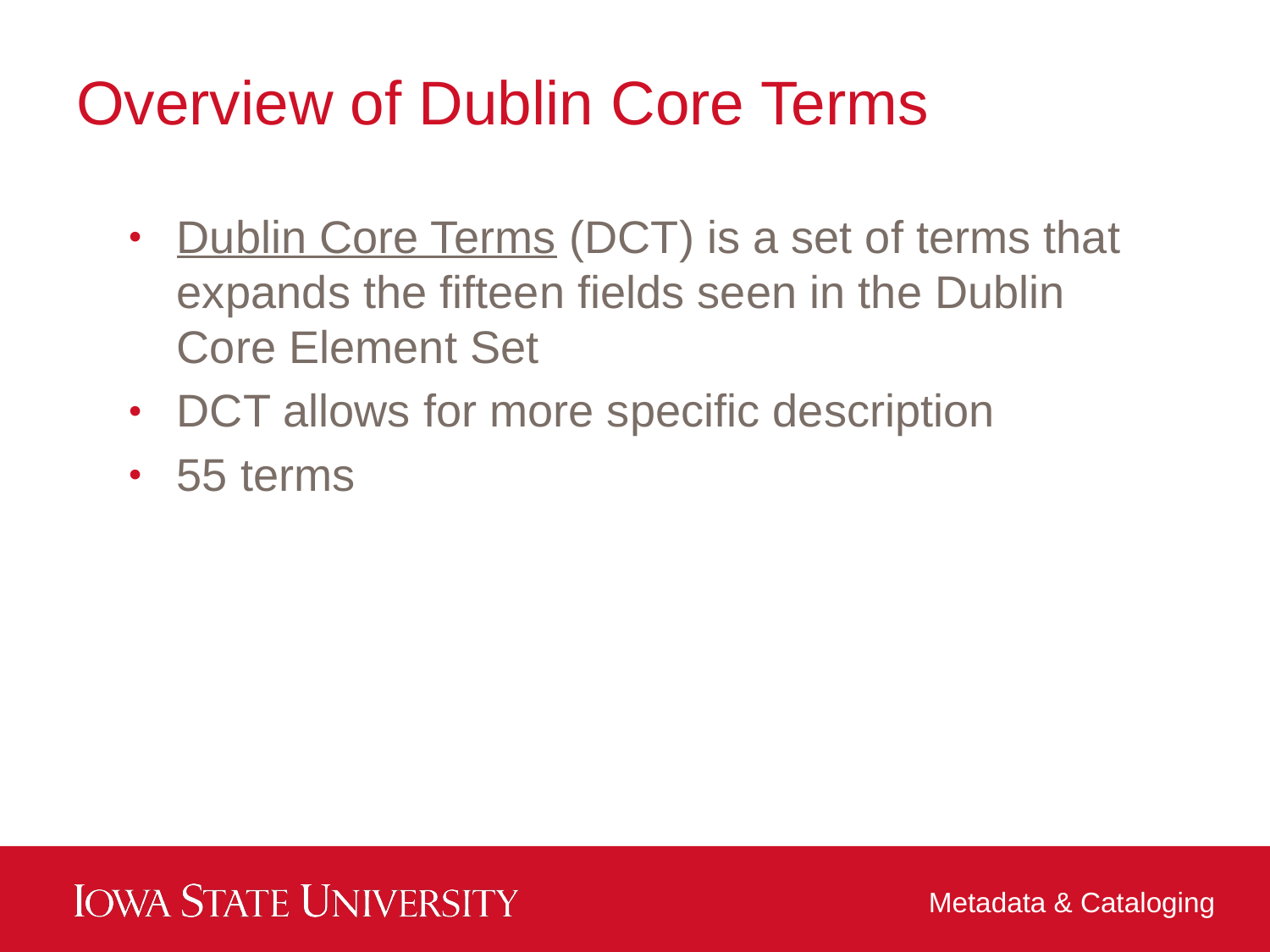

# Overview of Dublin Core Terms
Dublin Core Terms (DCT) is a set of terms that expands the fifteen fields seen in the Dublin Core Element Set
DCT allows for more specific description
55 terms